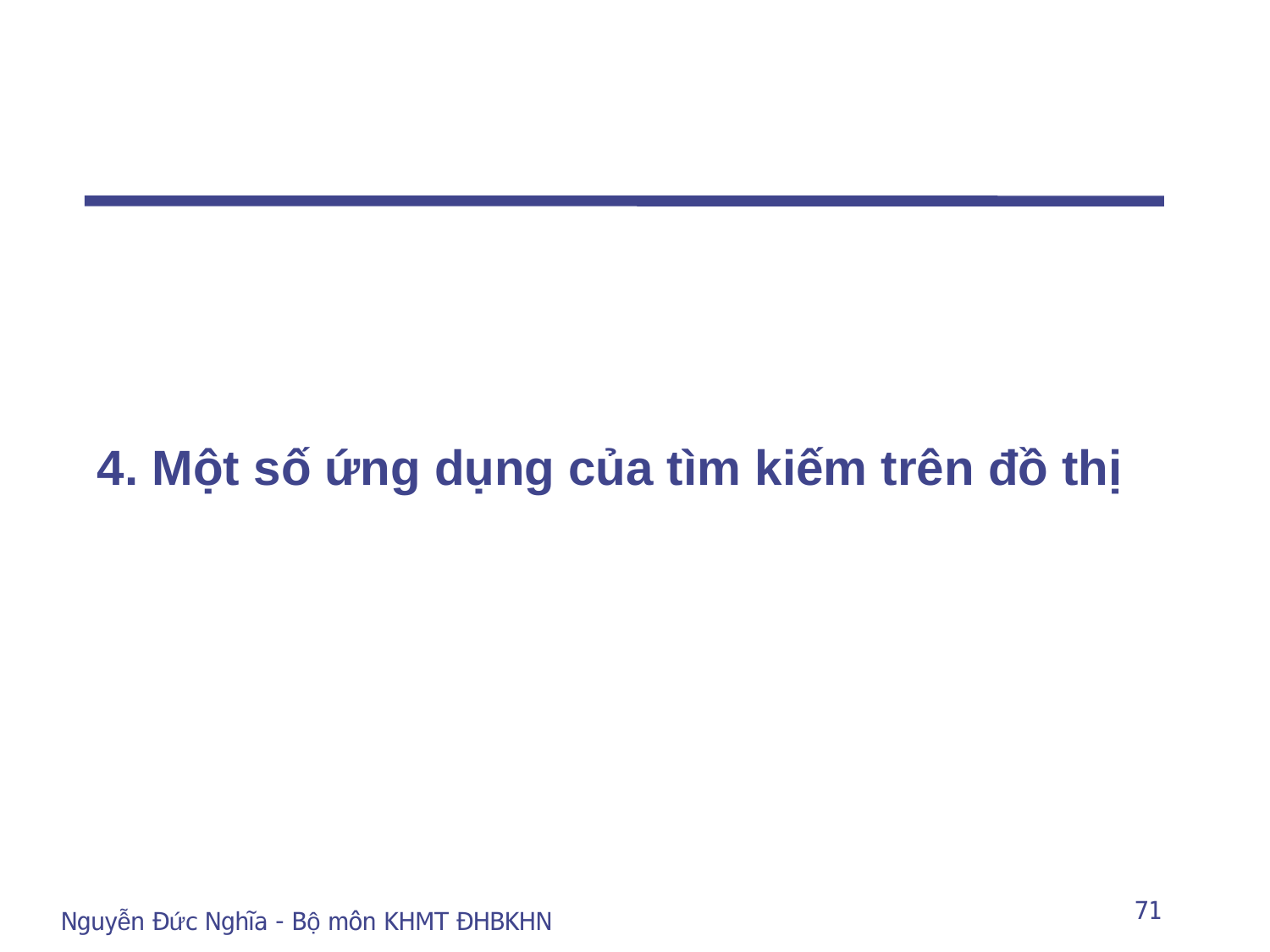

#

4. Một số ứng dụng của tìm kiếm trên đồ thị

71
Nguyễn Đức Nghĩa - Bộ môn KHMT ĐHBKHN